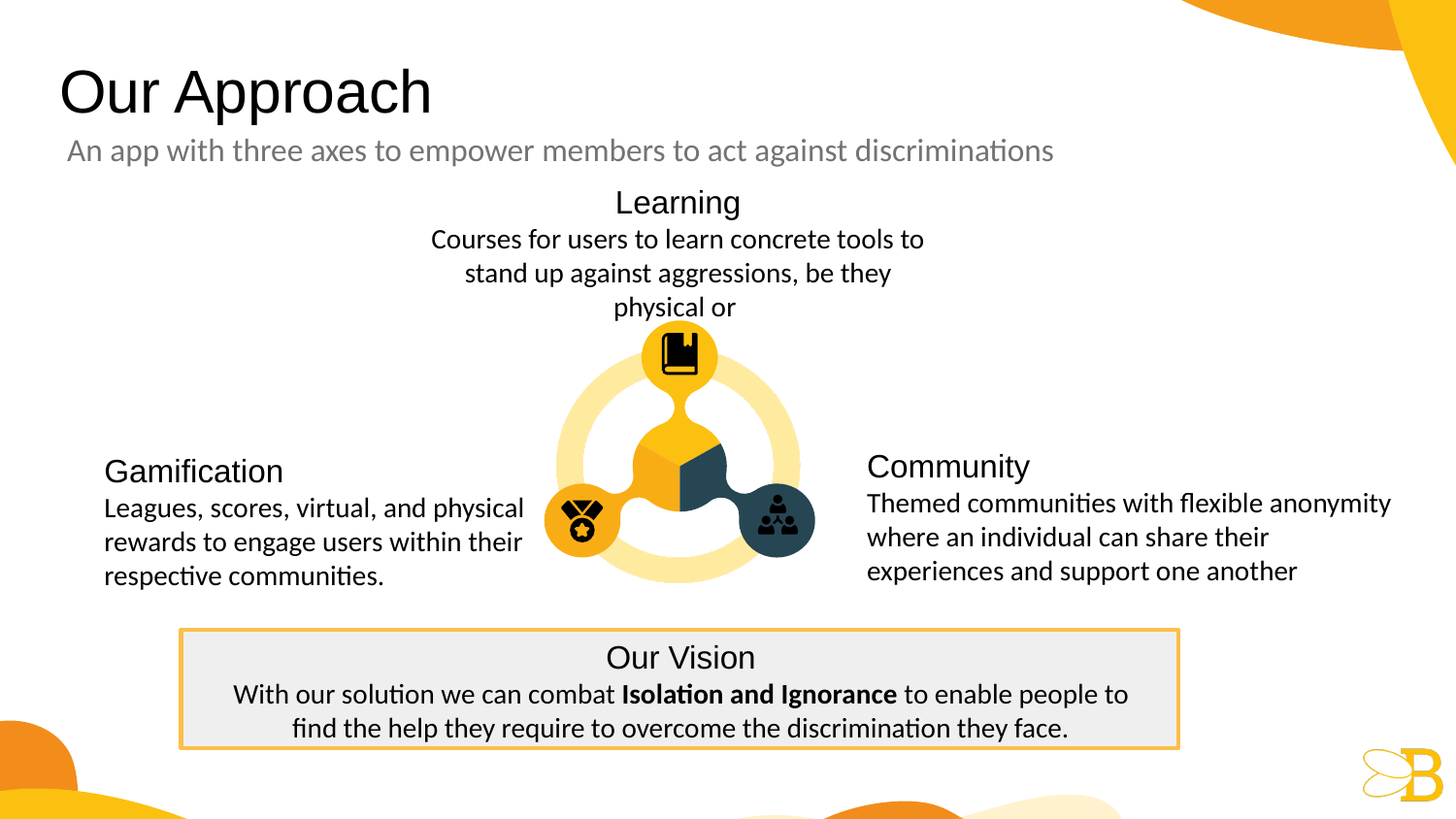

# Our Approach
An app with three axes to empower members to act against discriminations
Learning
Courses for users to learn concrete tools to stand up against aggressions, be they physical or

Community
Themed communities with flexible anonymity where an individual can share their experiences and support one another

Gamification
Leagues, scores, virtual, and physical rewards to engage users within their respective communities.

Our Vision
With our solution we can combat Isolation and Ignorance to enable people to find the help they require to overcome the discrimination they face.